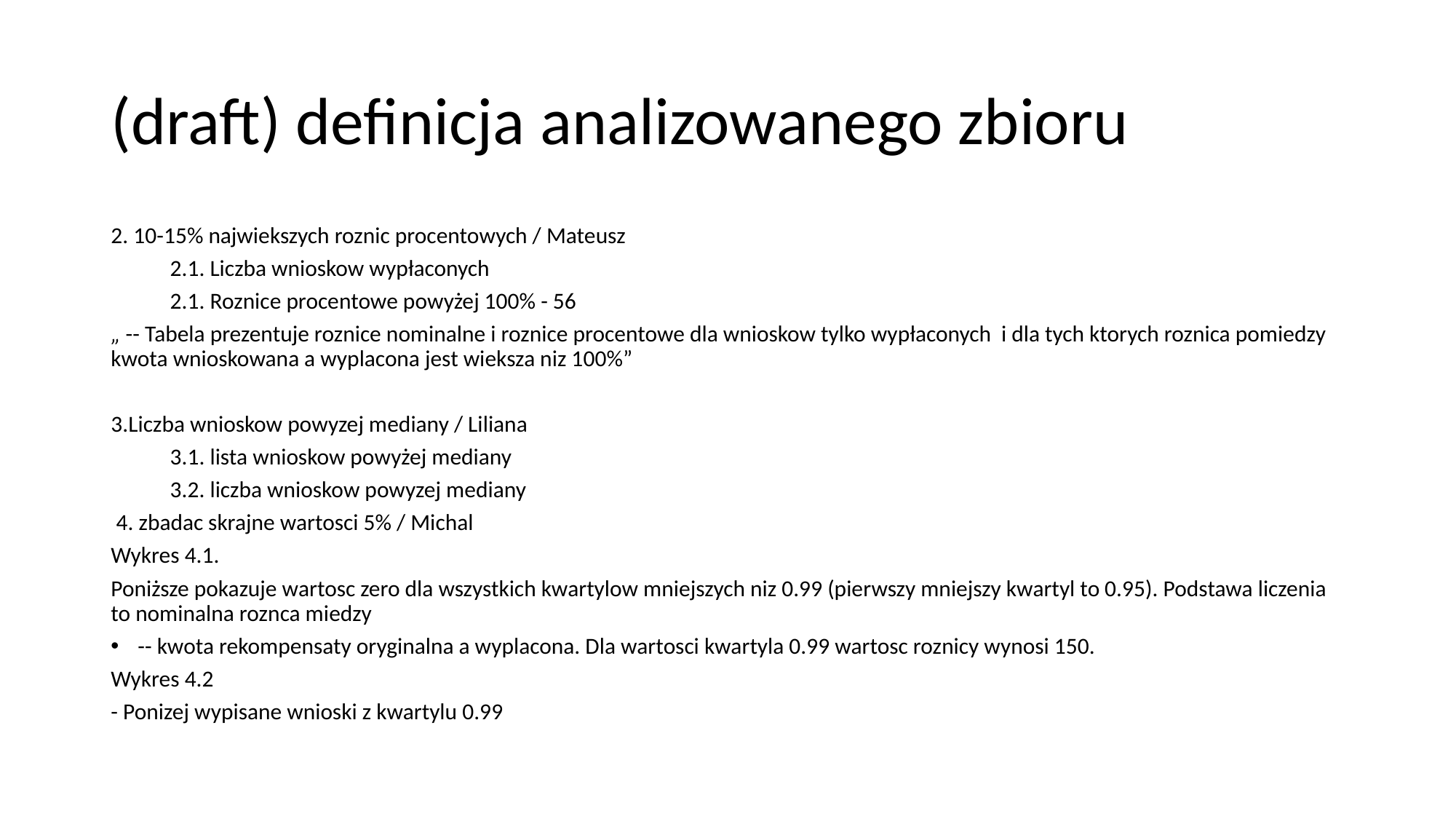

# (draft) definicja analizowanego zbioru
2. 10-15% najwiekszych roznic procentowych / Mateusz
	2.1. Liczba wnioskow wypłaconych
	2.1. Roznice procentowe powyżej 100% - 56
„ -- Tabela prezentuje roznice nominalne i roznice procentowe dla wnioskow tylko wypłaconych  i dla tych ktorych roznica pomiedzy kwota wnioskowana a wyplacona jest wieksza niz 100%”

3.Liczba wnioskow powyzej mediany / Liliana
	3.1. lista wnioskow powyżej mediany
	3.2. liczba wnioskow powyzej mediany
 4. zbadac skrajne wartosci 5% / Michal
Wykres 4.1.
Poniższe pokazuje wartosc zero dla wszystkich kwartylow mniejszych niz 0.99 (pierwszy mniejszy kwartyl to 0.95). Podstawa liczenia to nominalna roznca miedzy
-- kwota rekompensaty oryginalna a wyplacona. Dla wartosci kwartyla 0.99 wartosc roznicy wynosi 150.
Wykres 4.2
- Ponizej wypisane wnioski z kwartylu 0.99